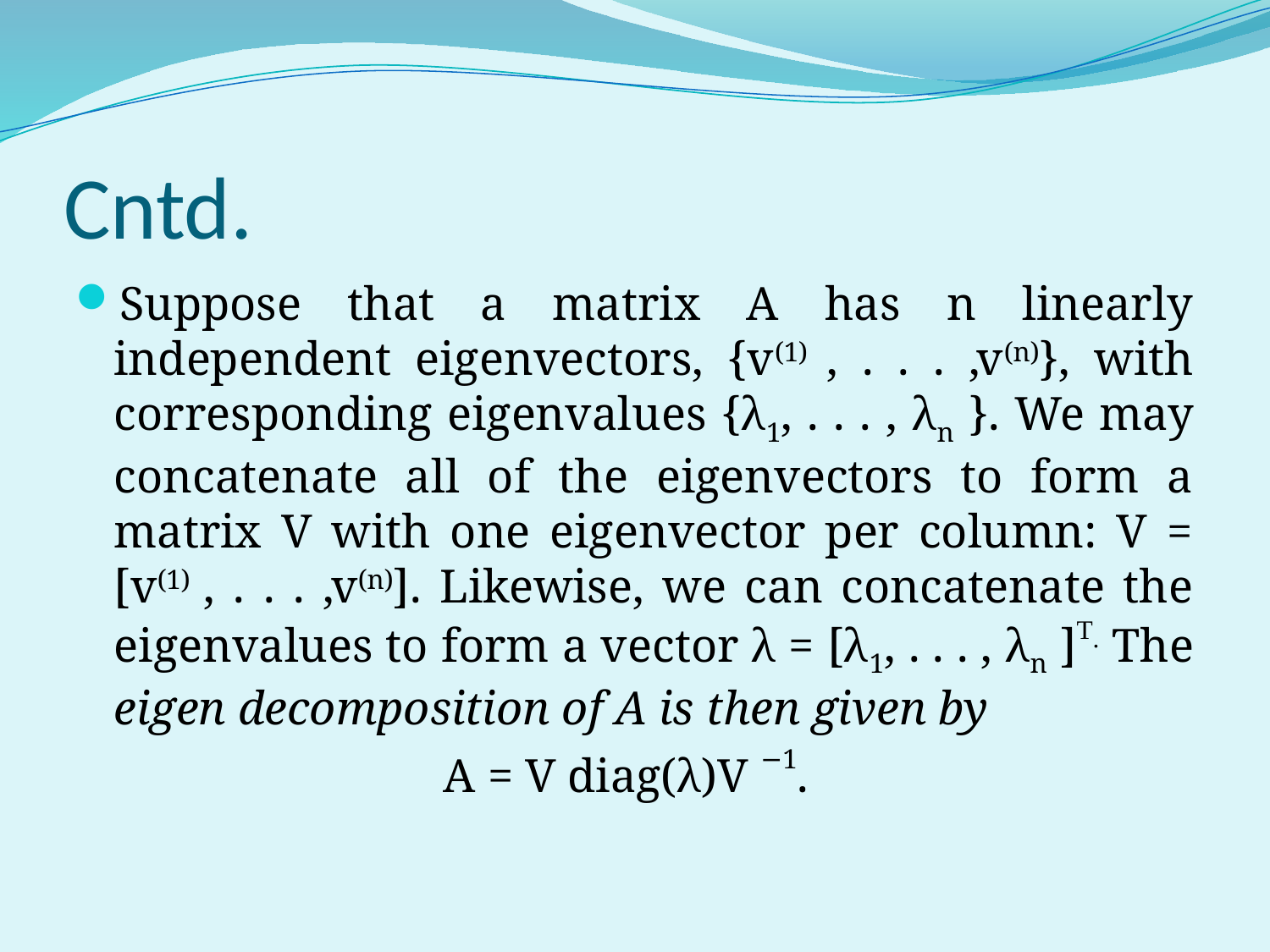

# Cntd.
Suppose that a matrix A has n linearly independent eigenvectors, {v(1) , . . . ,v(n)}, with corresponding eigenvalues {λ1, . . . , λn }. We may concatenate all of the eigenvectors to form a matrix V with one eigenvector per column: V = [v(1) , . . . ,v(n)]. Likewise, we can concatenate the eigenvalues to form a vector λ = [λ1, . . . , λn ]T. The eigen decomposition of A is then given by
                               A = V diag(λ)V −1.